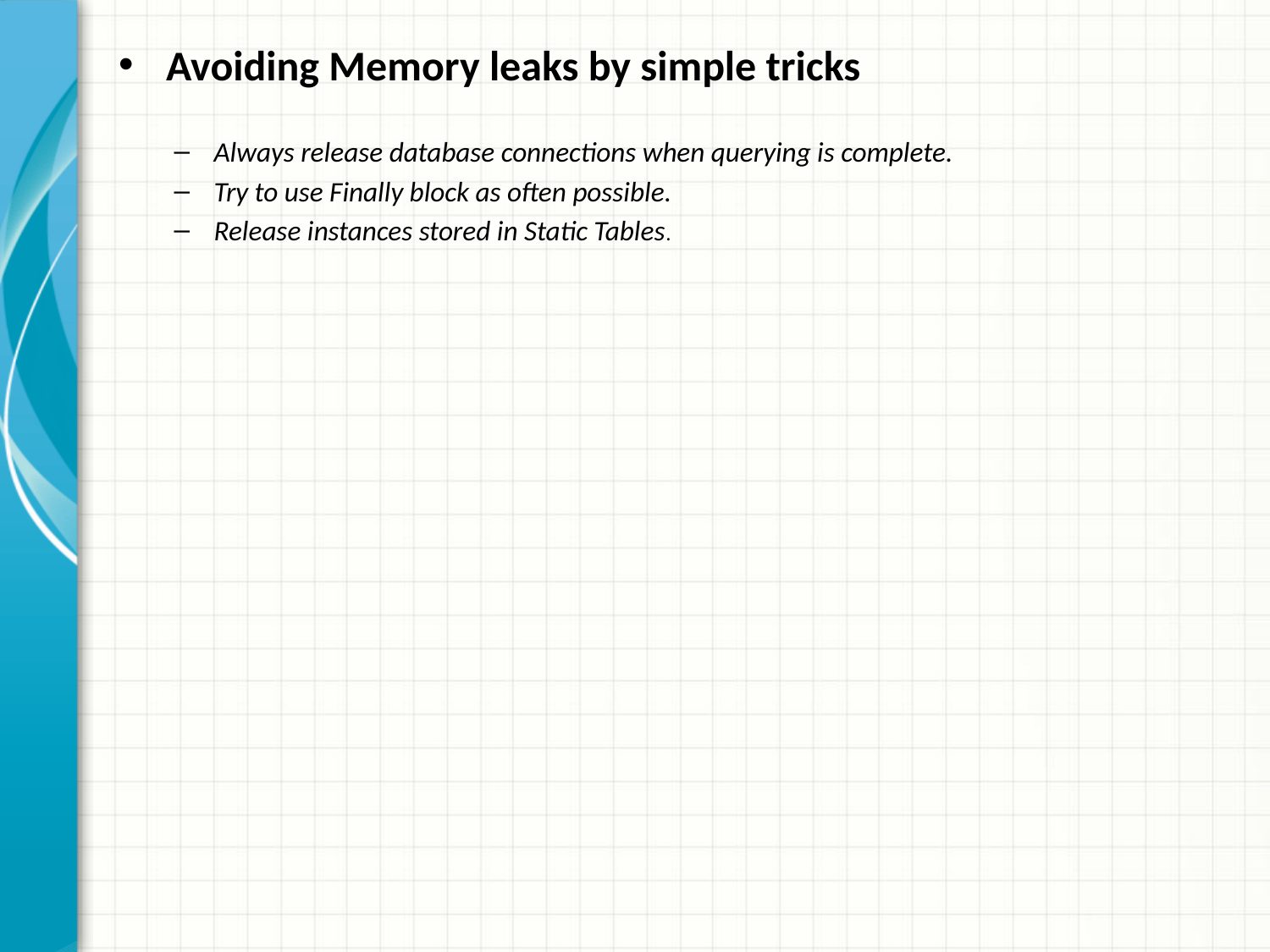

Avoiding Memory leaks by simple tricks

Always release database connections when querying is complete.
Try to use Finally block as often possible.
Release instances stored in Static Tables.